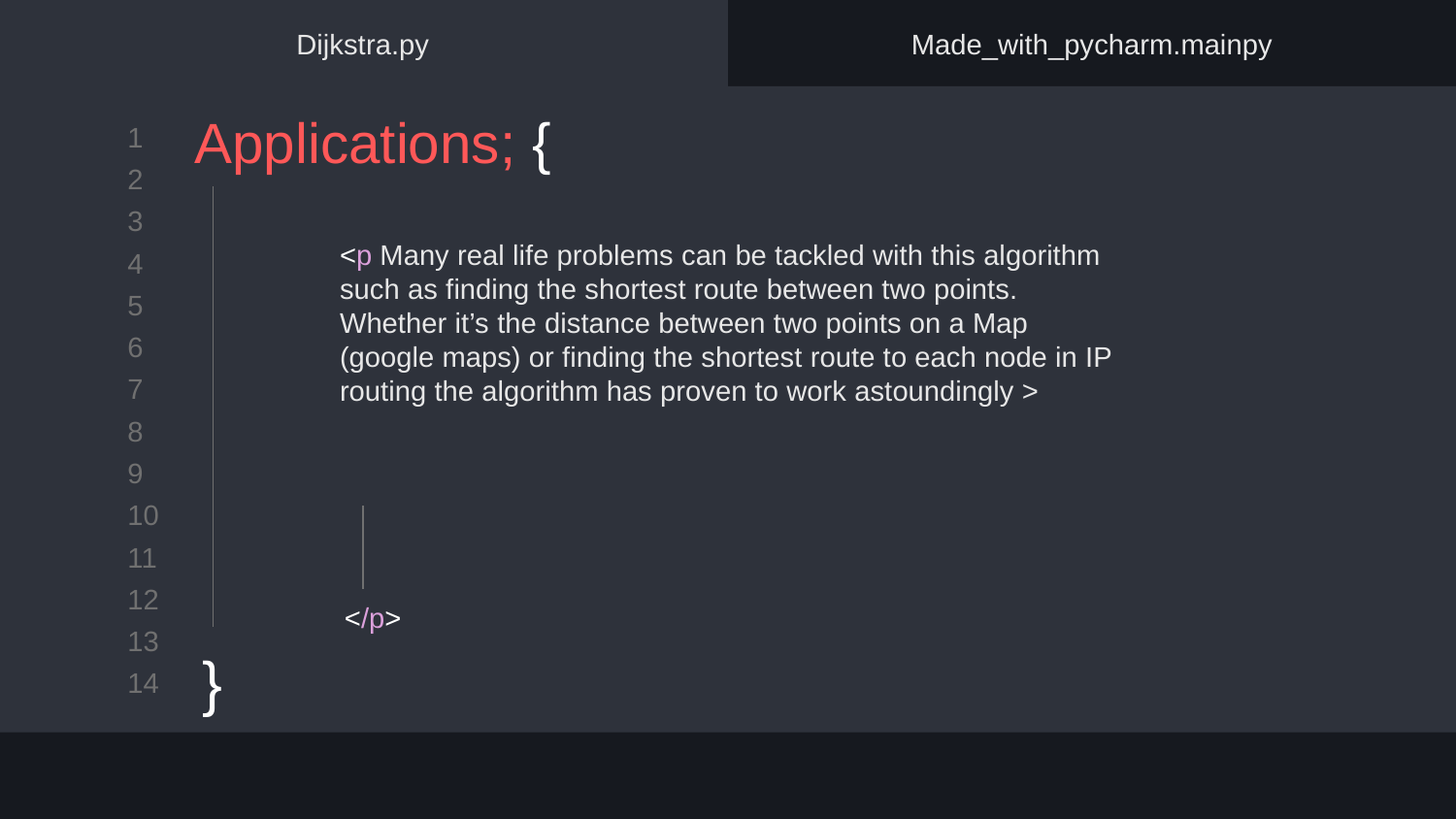

Dijkstra.py
Made_with_pycharm.mainpy
# Applications; {
}
<p Many real life problems can be tackled with this algorithm such as finding the shortest route between two points. Whether it’s the distance between two points on a Map (google maps) or finding the shortest route to each node in IP routing the algorithm has proven to work astoundingly >
</p>